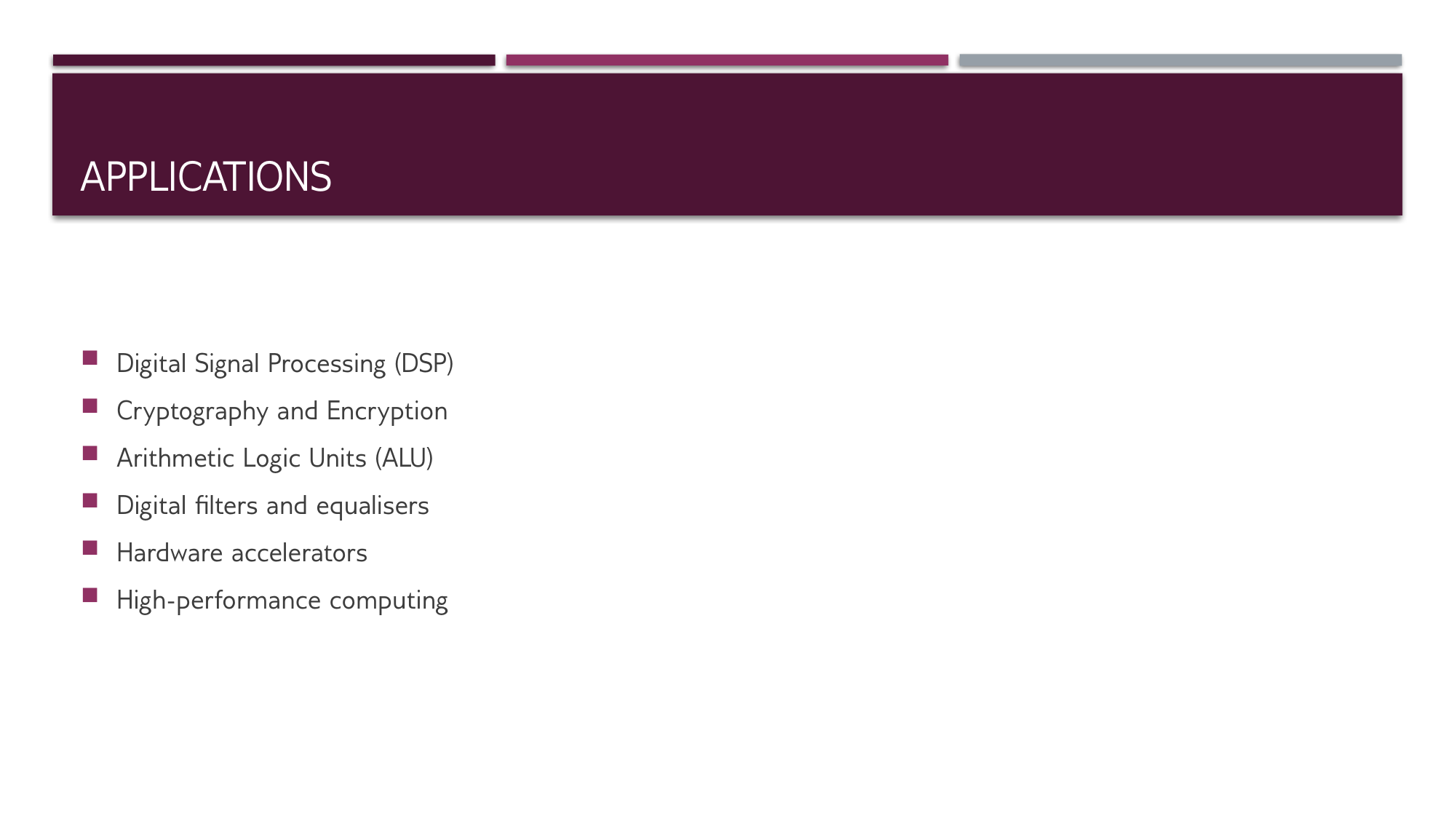

# Applications
Digital Signal Processing (DSP)
Cryptography and Encryption
Arithmetic Logic Units (ALU)
Digital filters and equalisers
Hardware accelerators
High-performance computing